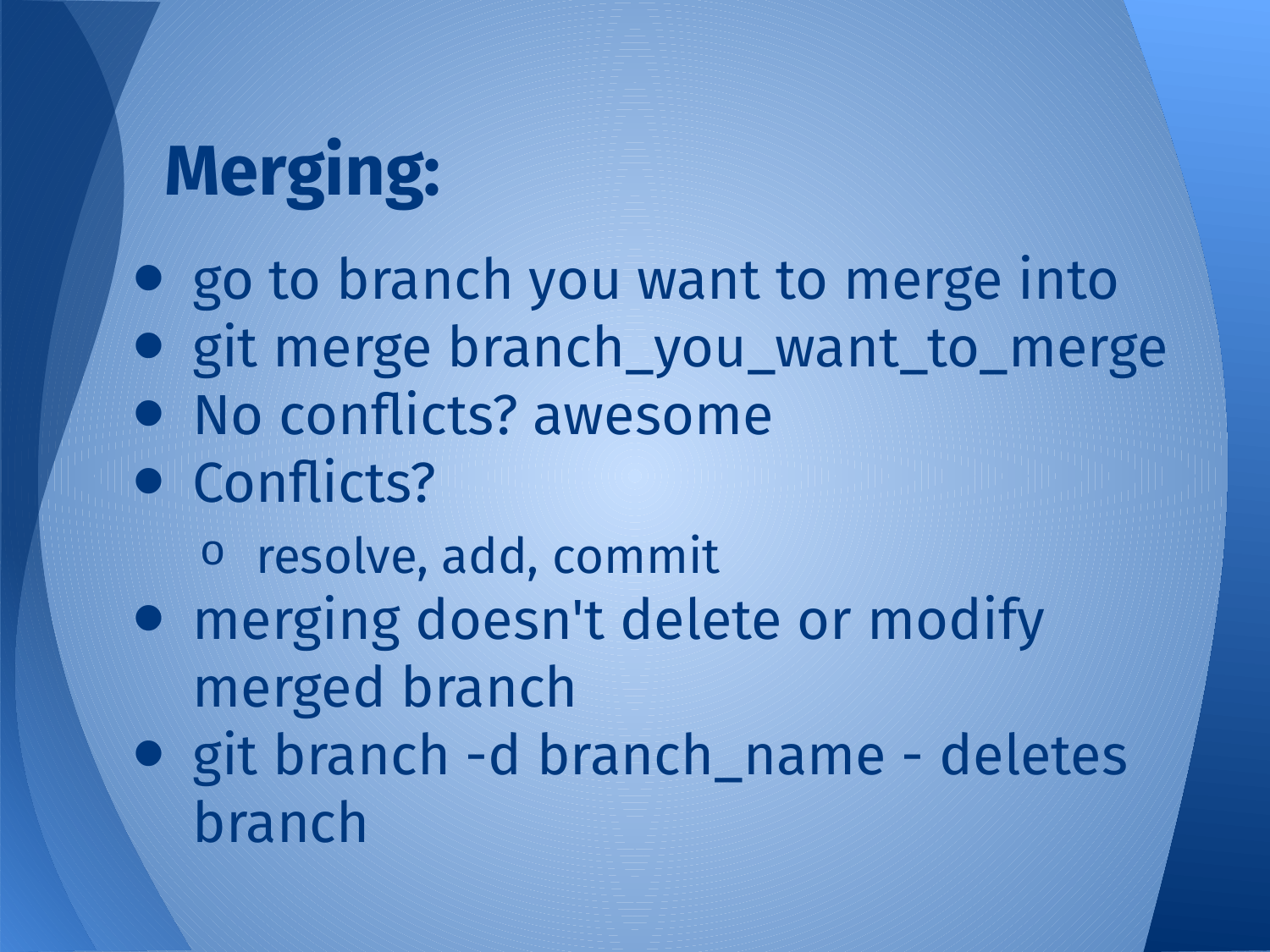

# Merging:
go to branch you want to merge into
git merge branch_you_want_to_merge
No conflicts? awesome
Conflicts?
resolve, add, commit
merging doesn't delete or modify merged branch
git branch -d branch_name - deletes branch